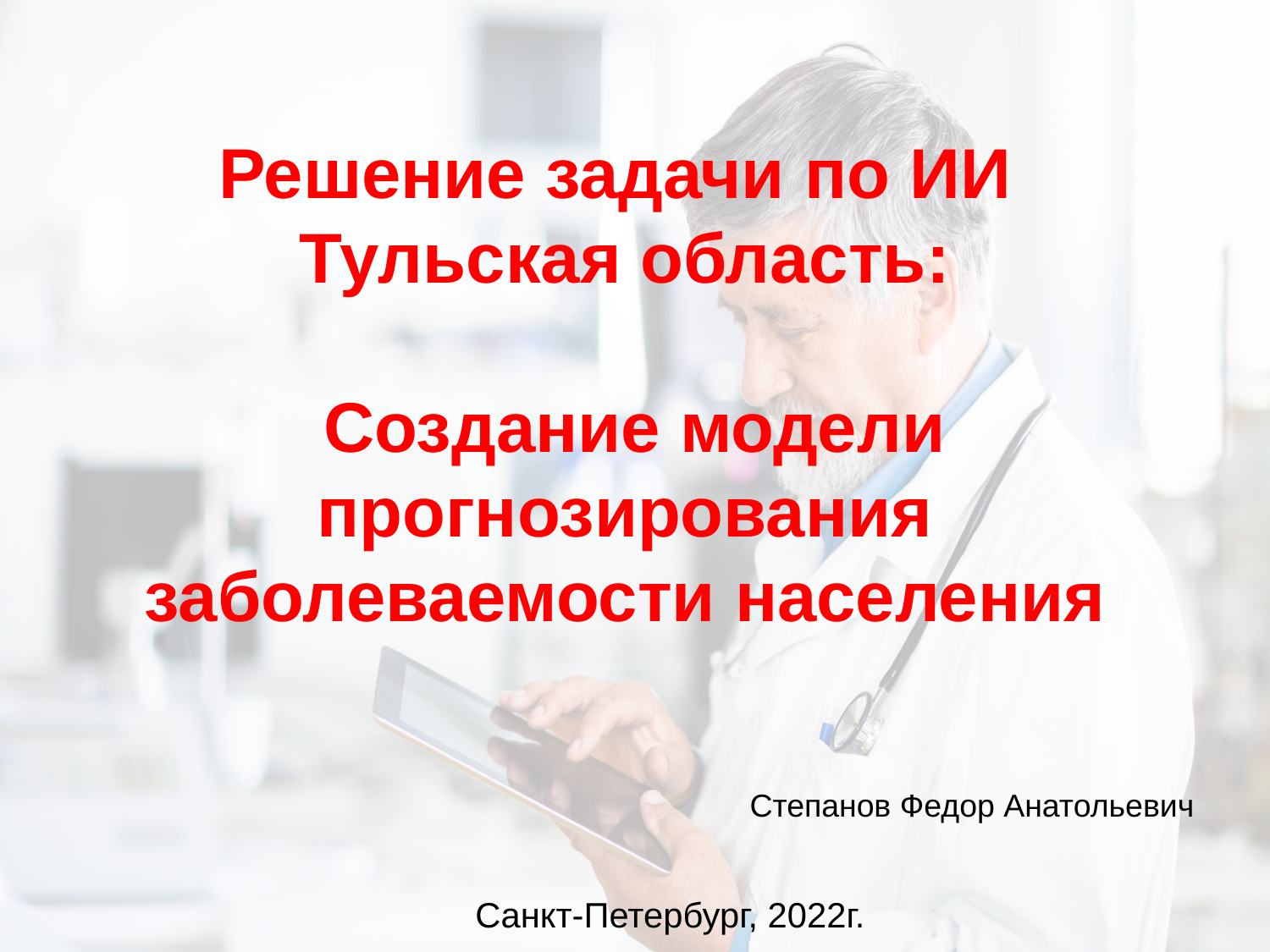

Решение задачи по ИИ  Тульская область:

 Создание модели прогнозирования заболеваемости населения
Степанов Федор Анатольевич
Санкт-Петербург, 2022г.